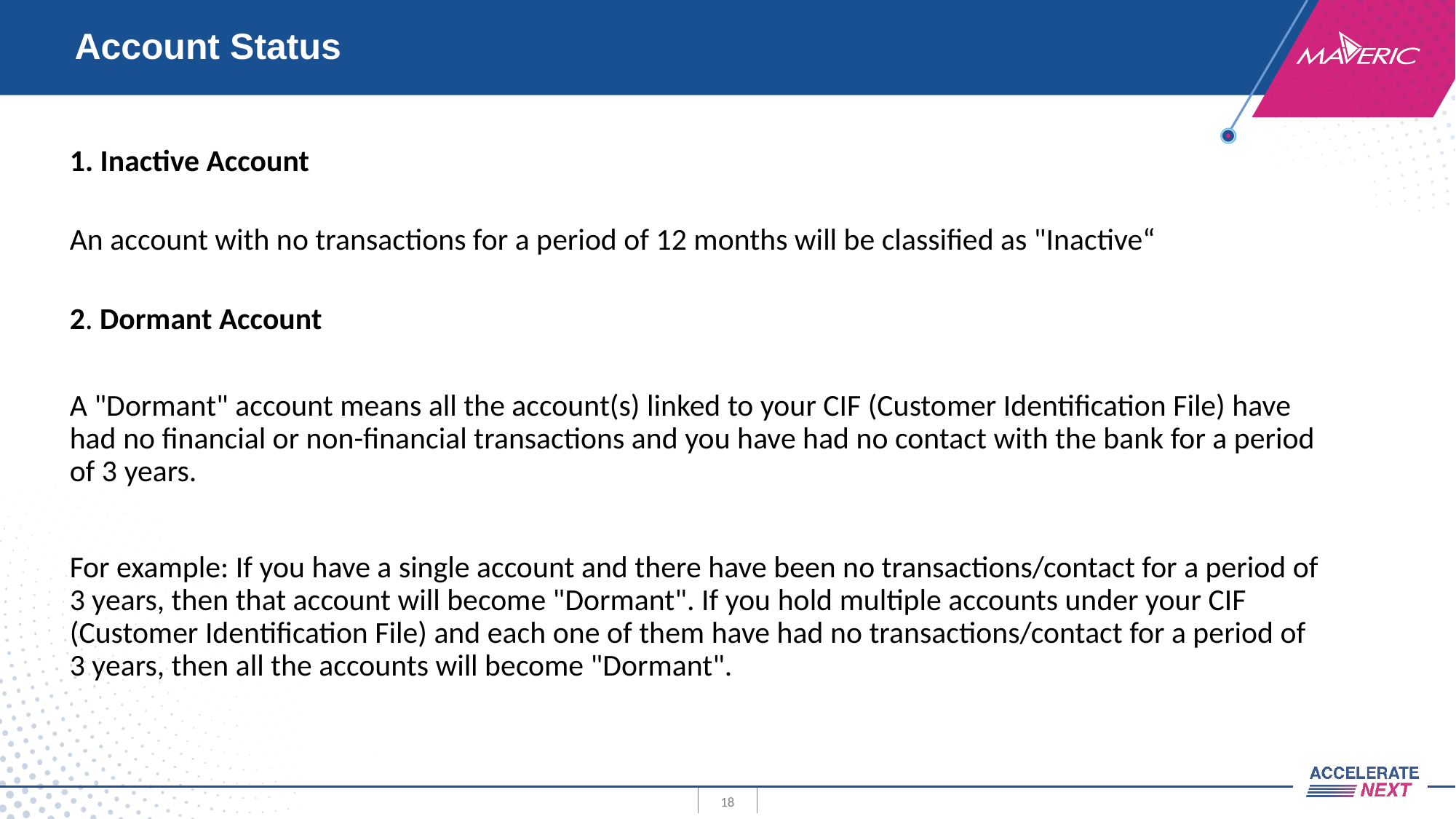

# Account Status
1. Inactive Account

An account with no transactions for a period of 12 months will be classified as "Inactive“

2. Dormant Account

A "Dormant" account means all the account(s) linked to your CIF (Customer Identification File) have had no financial or non-financial transactions and you have had no contact with the bank for a period of 3 years.

For example: If you have a single account and there have been no transactions/contact for a period of 3 years, then that account will become "Dormant". If you hold multiple accounts under your CIF (Customer Identification File) and each one of them have had no transactions/contact for a period of 3 years, then all the accounts will become "Dormant".

18